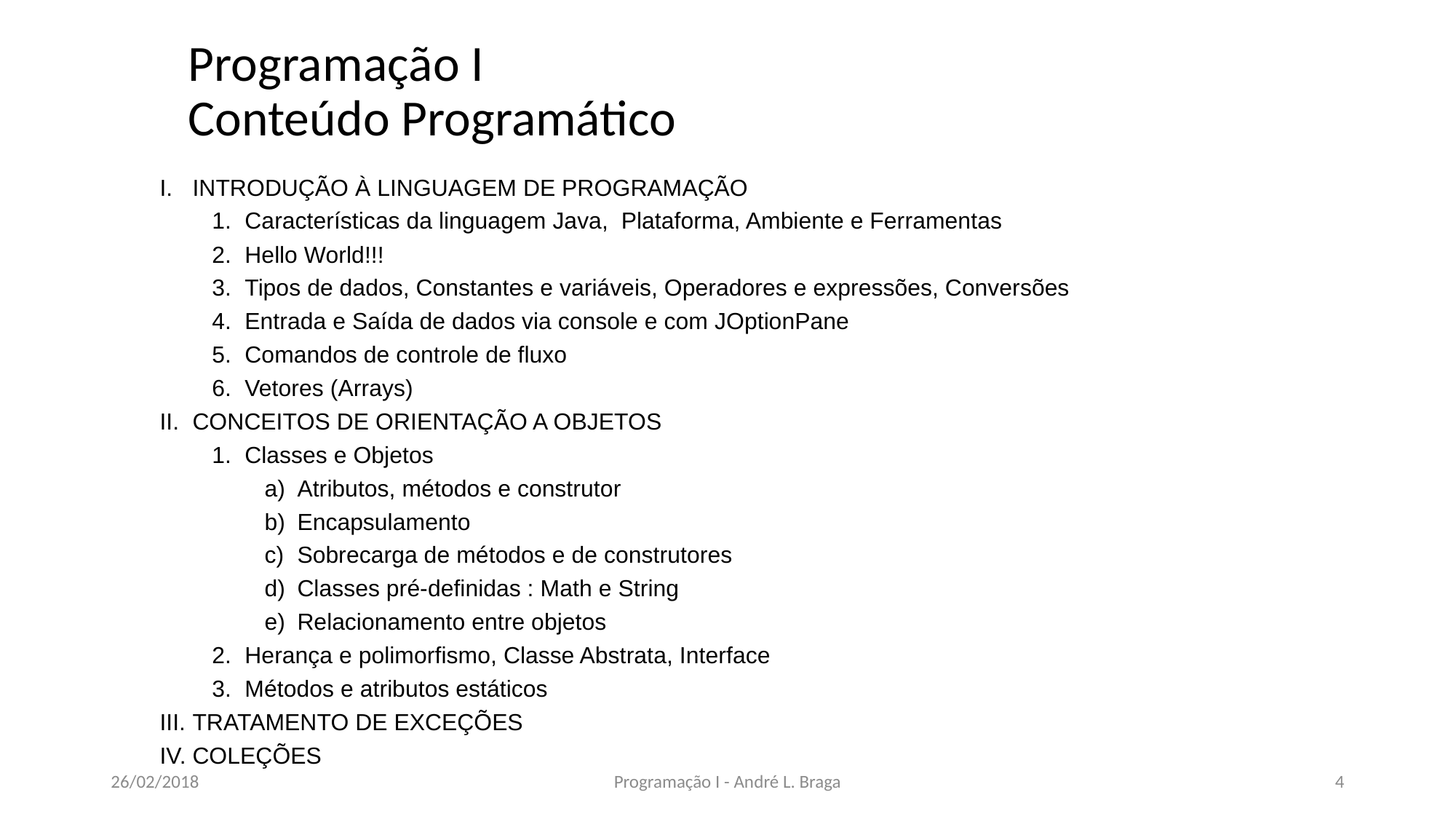

# Programação I Conteúdo Programático
INTRODUÇÃO À LINGUAGEM DE PROGRAMAÇÃO
Características da linguagem Java,  Plataforma, Ambiente e Ferramentas
Hello World!!!
Tipos de dados, Constantes e variáveis, Operadores e expressões, Conversões
Entrada e Saída de dados via console e com JOptionPane
Comandos de controle de fluxo
Vetores (Arrays)
CONCEITOS DE ORIENTAÇÃO A OBJETOS
Classes e Objetos
Atributos, métodos e construtor
Encapsulamento
Sobrecarga de métodos e de construtores
Classes pré-definidas : Math e String
Relacionamento entre objetos
Herança e polimorfismo, Classe Abstrata, Interface
Métodos e atributos estáticos
TRATAMENTO DE EXCEÇÕES
COLEÇÕES
26/02/2018
Programação I - André L. Braga
4